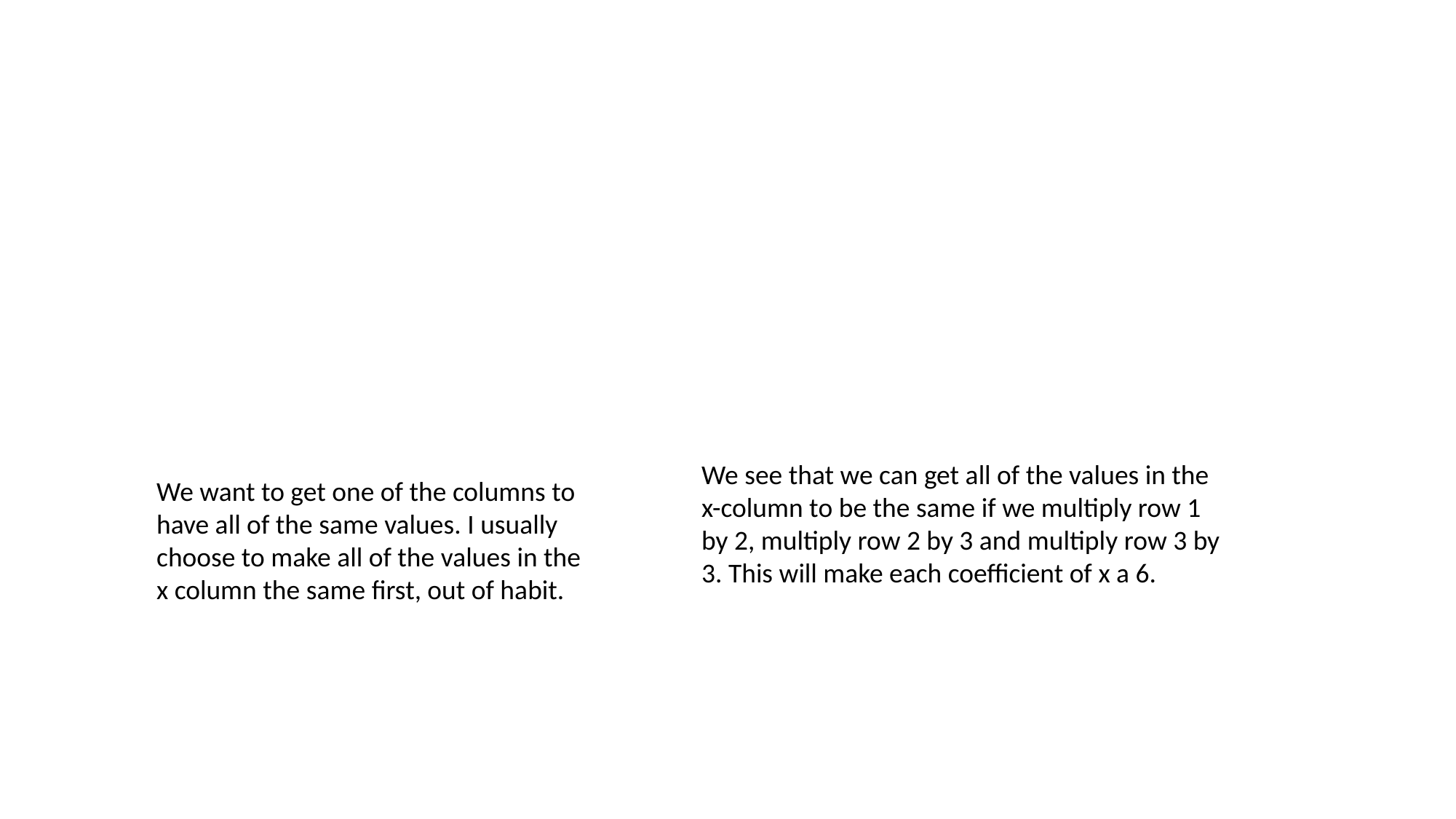

#

We see that we can get all of the values in the x-column to be the same if we multiply row 1 by 2, multiply row 2 by 3 and multiply row 3 by 3. This will make each coefficient of x a 6.
We want to get one of the columns to have all of the same values. I usually choose to make all of the values in the x column the same first, out of habit.